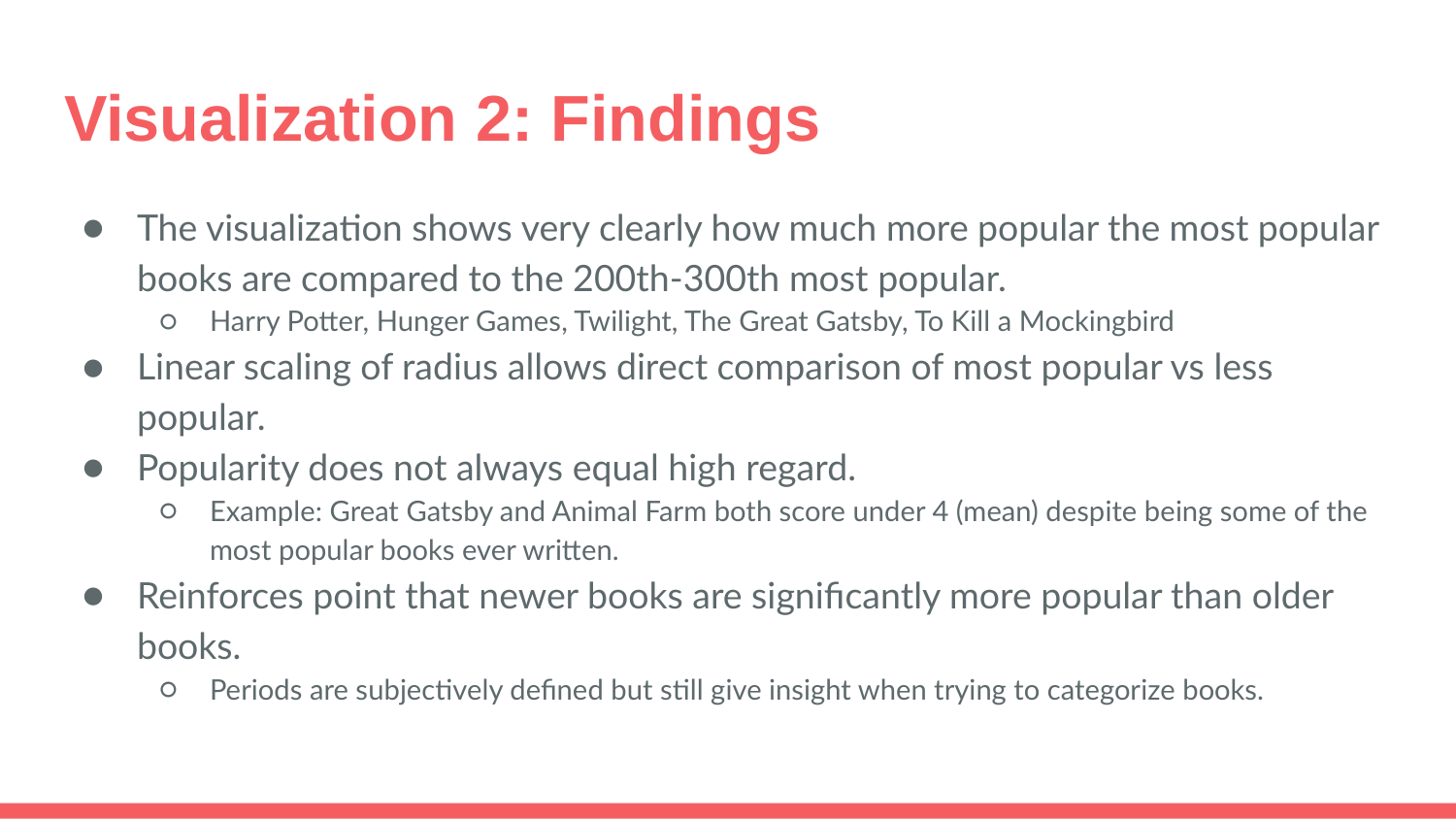

# Visualization 2: Findings
The visualization shows very clearly how much more popular the most popular books are compared to the 200th-300th most popular.
Harry Potter, Hunger Games, Twilight, The Great Gatsby, To Kill a Mockingbird
Linear scaling of radius allows direct comparison of most popular vs less popular.
Popularity does not always equal high regard.
Example: Great Gatsby and Animal Farm both score under 4 (mean) despite being some of the most popular books ever written.
Reinforces point that newer books are significantly more popular than older books.
Periods are subjectively defined but still give insight when trying to categorize books.